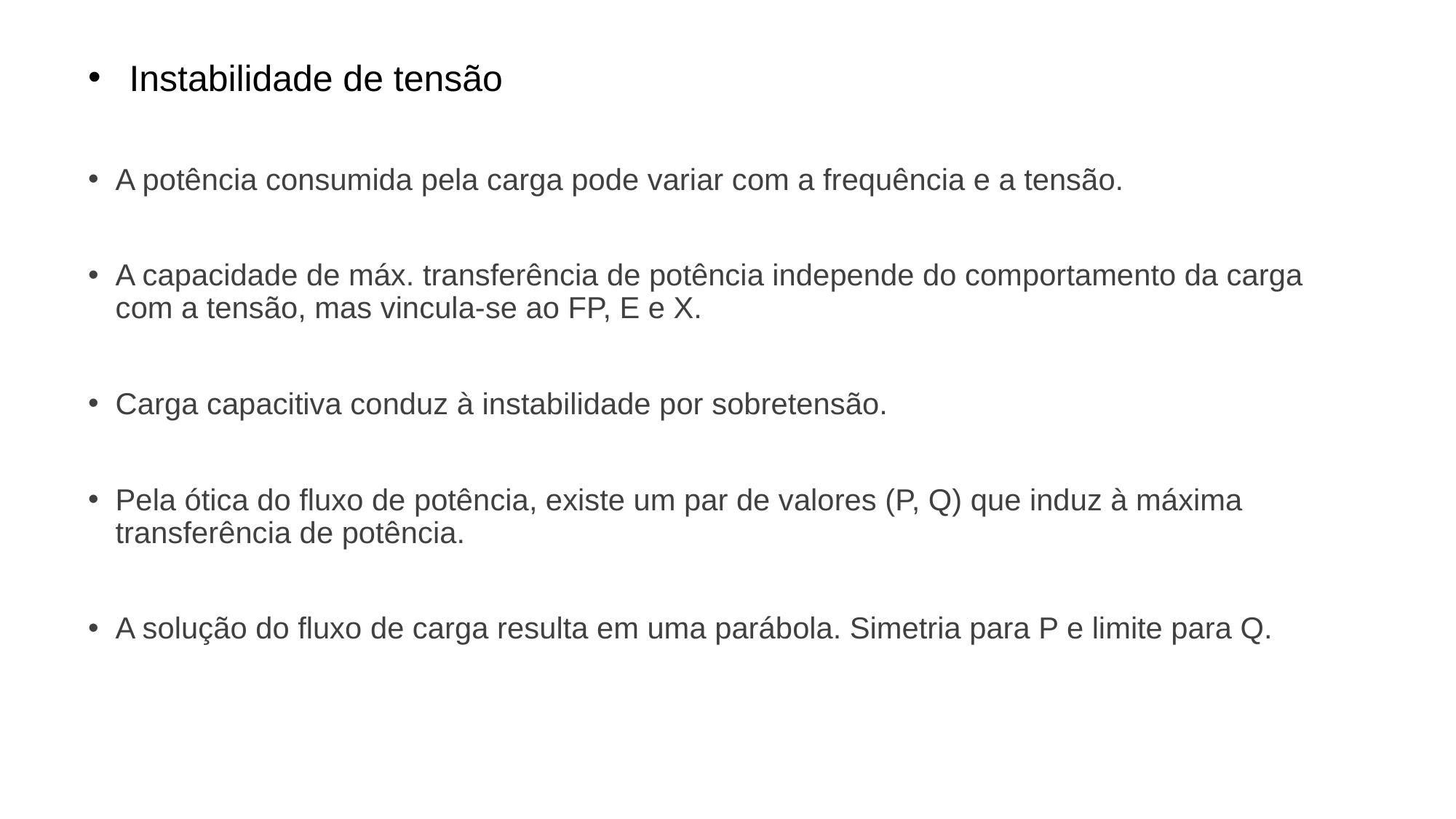

# Instabilidade de tensão
A potência consumida pela carga pode variar com a frequência e a tensão.

A capacidade de máx. transferência de potência independe do comportamento da carga com a tensão, mas vincula-se ao FP, E e X.

Carga capacitiva conduz à instabilidade por sobretensão.

Pela ótica do fluxo de potência, existe um par de valores (P, Q) que induz à máxima transferência de potência.

A solução do fluxo de carga resulta em uma parábola. Simetria para P e limite para Q.